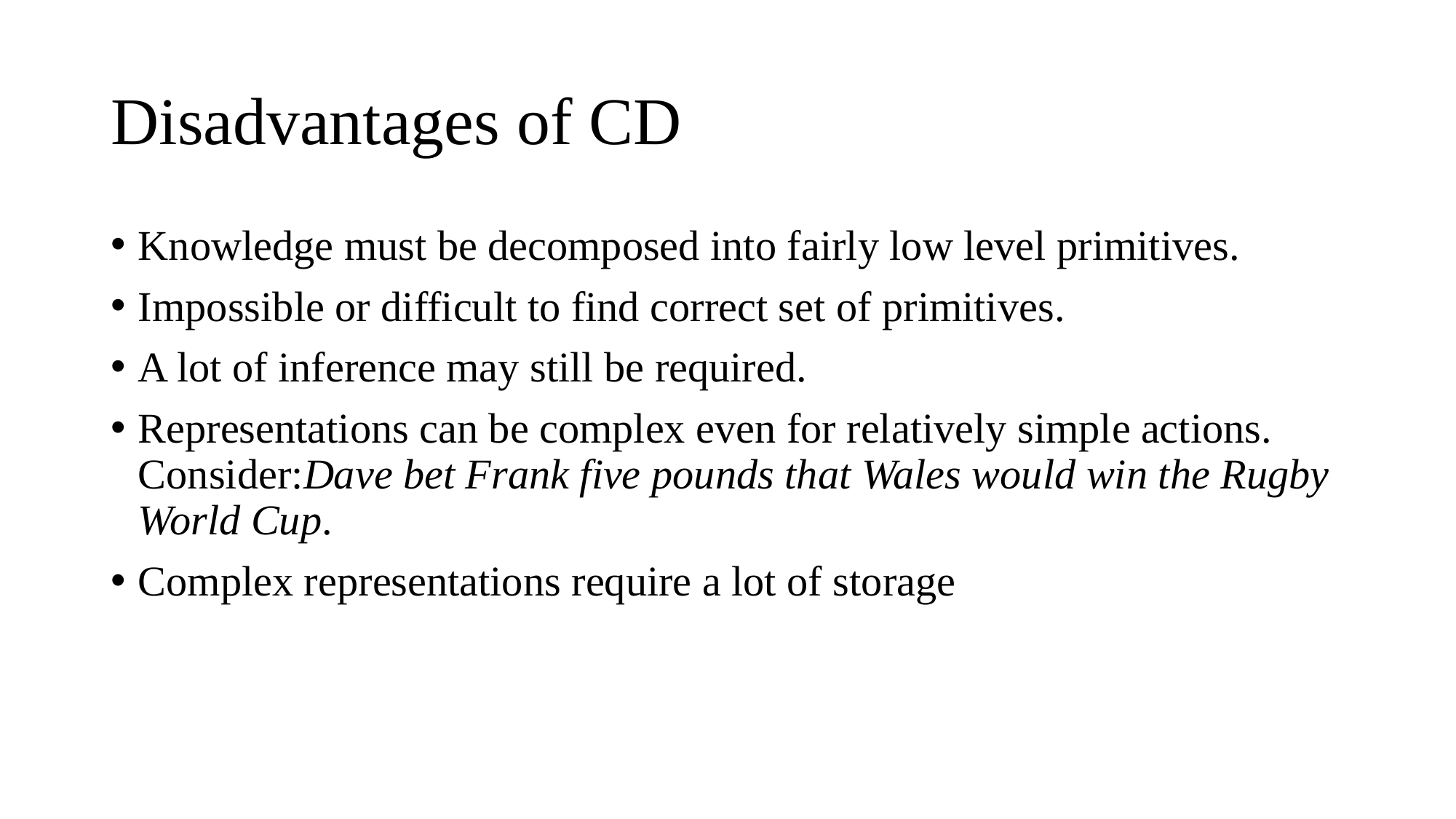

# Disadvantages of CD
Knowledge must be decomposed into fairly low level primitives.
Impossible or difficult to find correct set of primitives.
A lot of inference may still be required.
Representations can be complex even for relatively simple actions. Consider:Dave bet Frank five pounds that Wales would win the Rugby World Cup.
Complex representations require a lot of storage